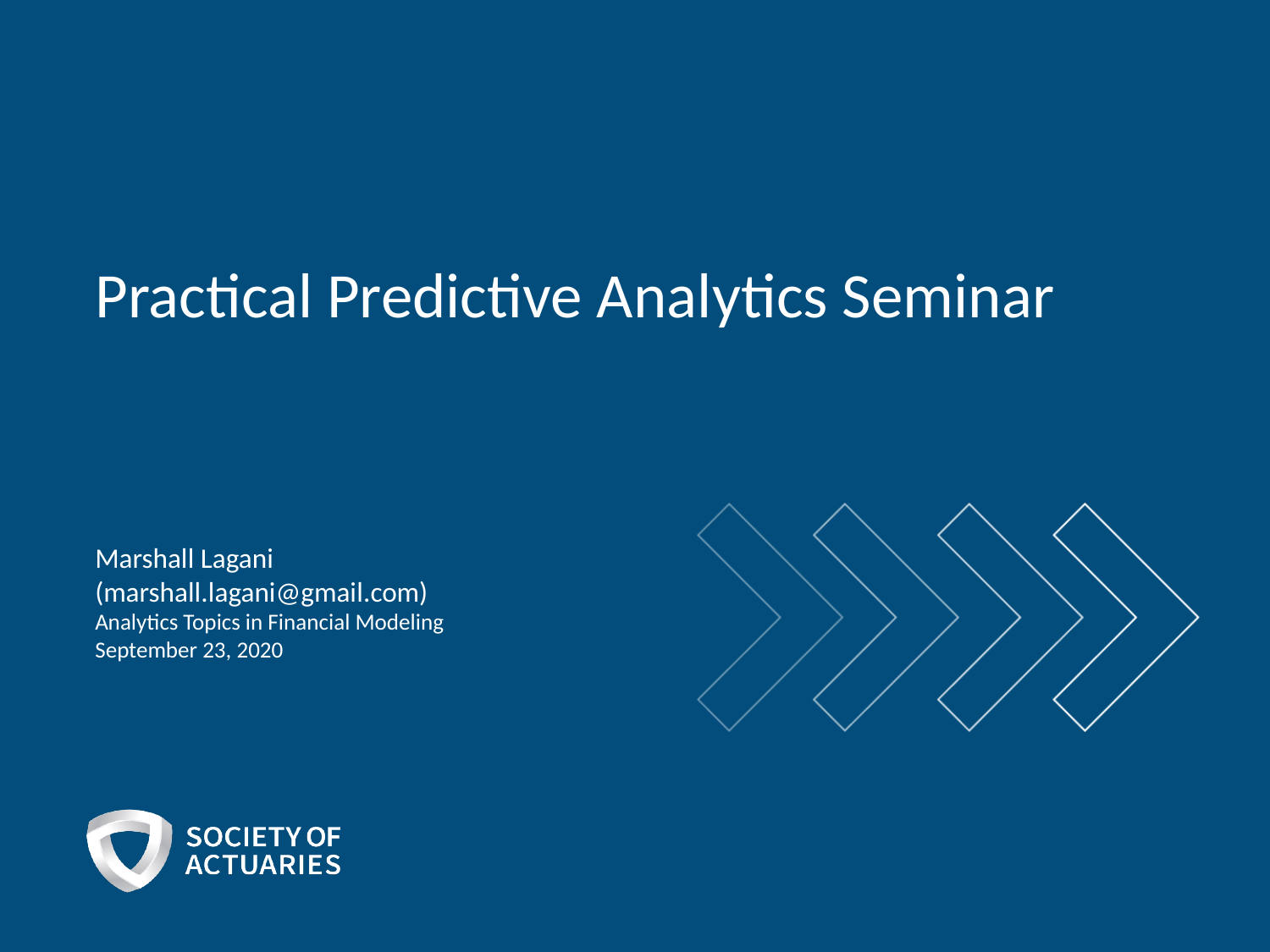

# Practical Predictive Analytics Seminar
Marshall Lagani
(marshall.lagani@gmail.com)
Analytics Topics in Financial Modeling
September 23, 2020